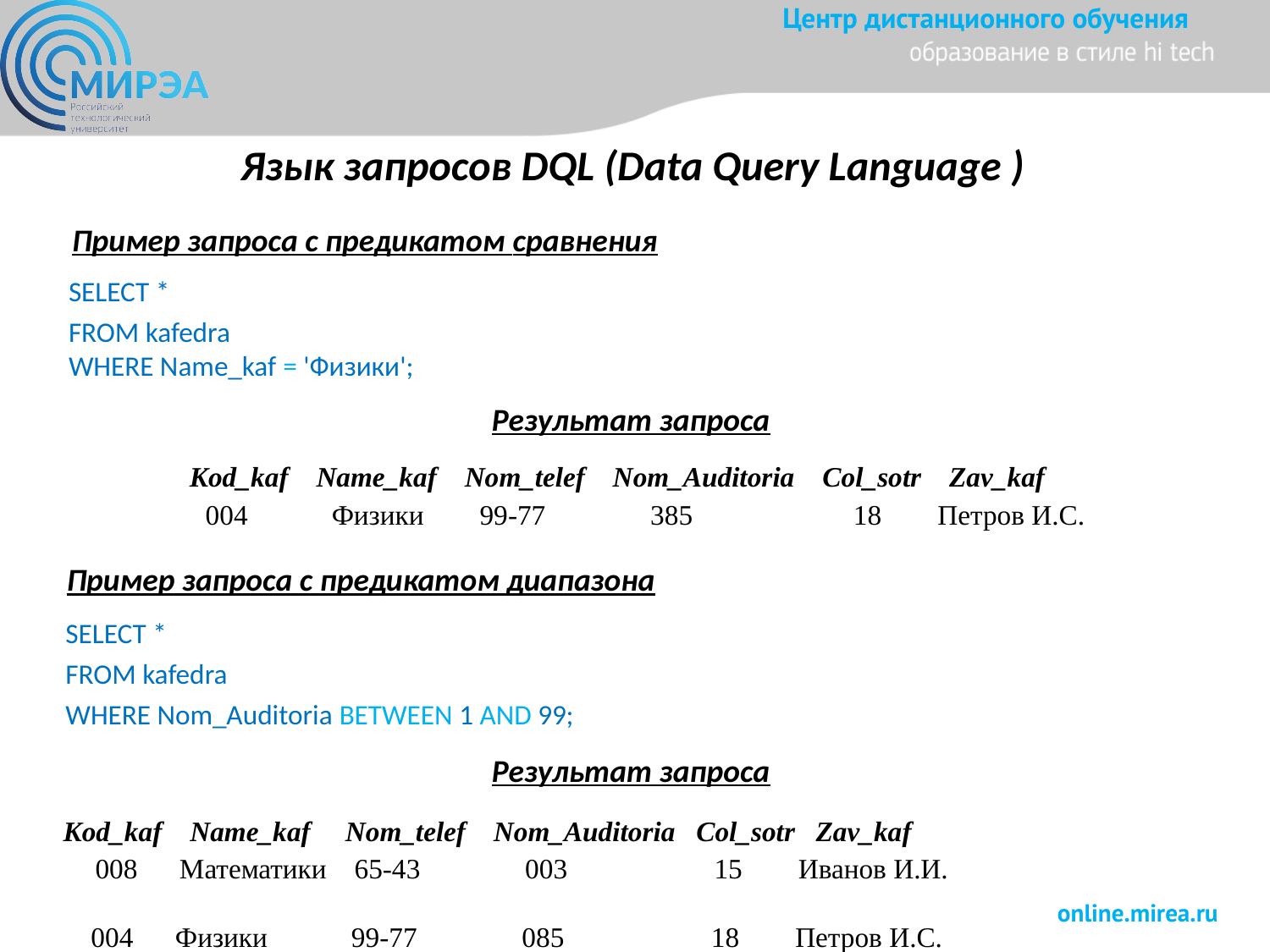

# Язык запросов DQL (Data Query Language )
Пример запроса с предикатом сравнения
SELECT *
FROM kafedra
WHERE Name_kaf = 'Физики';
Результат запроса
Kod_kaf    Name_kaf    Nom_telef    Nom_Auditoria    Col_sotr    Zav_kaf
  004            Физики        99-77               385                       18        Петров И.C.
Пример запроса с предикатом диапазона
SELECT *
FROM kafedra
WHERE Nom_Auditoria BETWEEN 1 AND 99;
Результат запроса
Kod_kaf    Name_kaf     Nom_telef    Nom_Auditoria   Col_sotr   Zav_kaf
    008      Математики    65-43               003                     15        Иванов И.И.
    004      Физики            99-77               085                     18        Петров И.C.